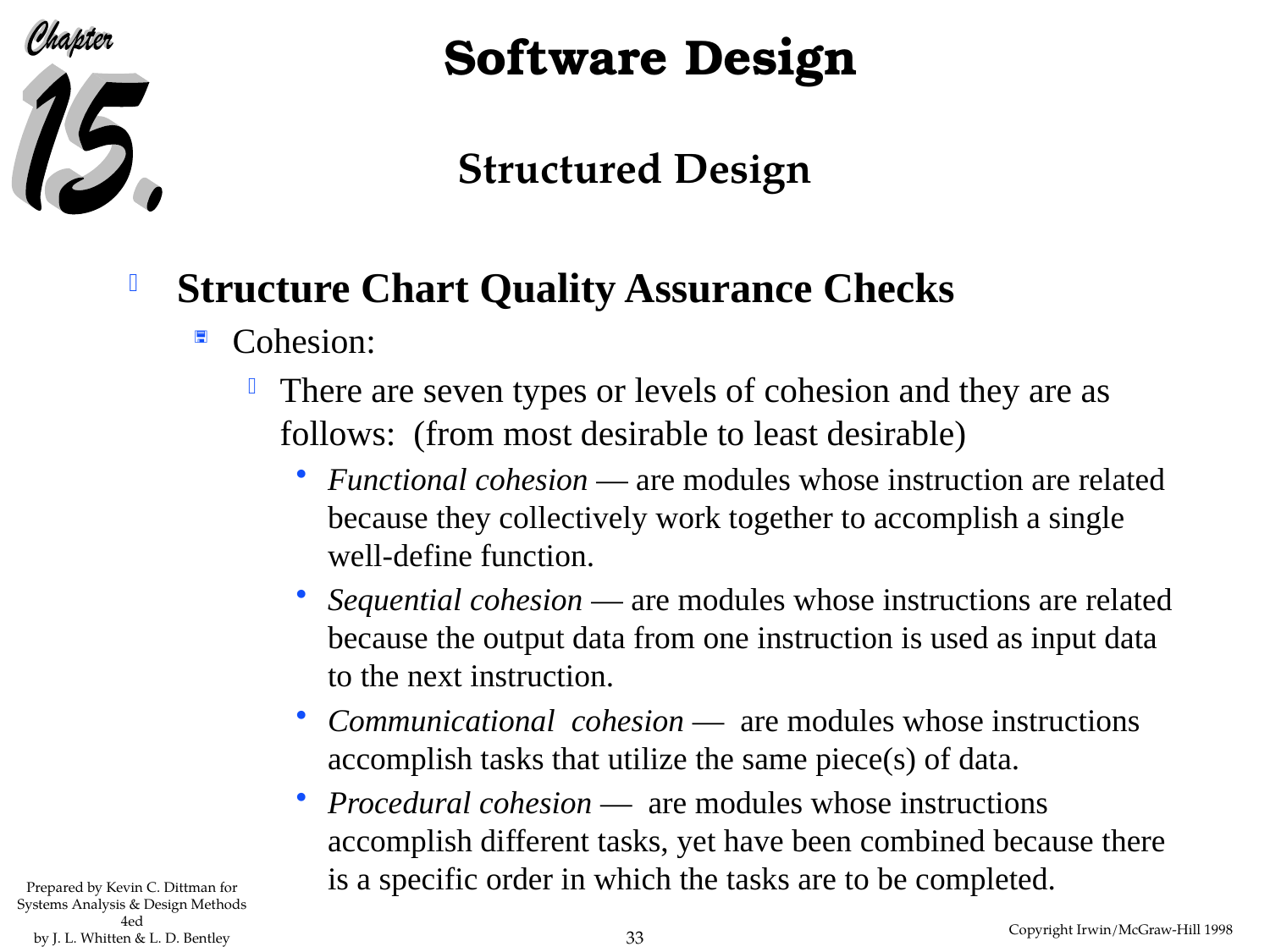

# Structured Design
Structure Chart Quality Assurance Checks
Cohesion:
There are seven types or levels of cohesion and they are as follows:  (from most desirable to least desirable)
Functional cohesion — are modules whose instruction are related because they collectively work together to accomplish a single well-define function.
Sequential cohesion — are modules whose instructions are related because the output data from one instruction is used as input data to the next instruction.
Communicational  cohesion —  are modules whose instructions accomplish tasks that utilize the same piece(s) of data.
Procedural cohesion —  are modules whose instructions accomplish different tasks, yet have been combined because there is a specific order in which the tasks are to be completed.
Prepared by Kevin C. Dittman for
Systems Analysis & Design Methods 4ed
by J. L. Whitten & L. D. Bentley